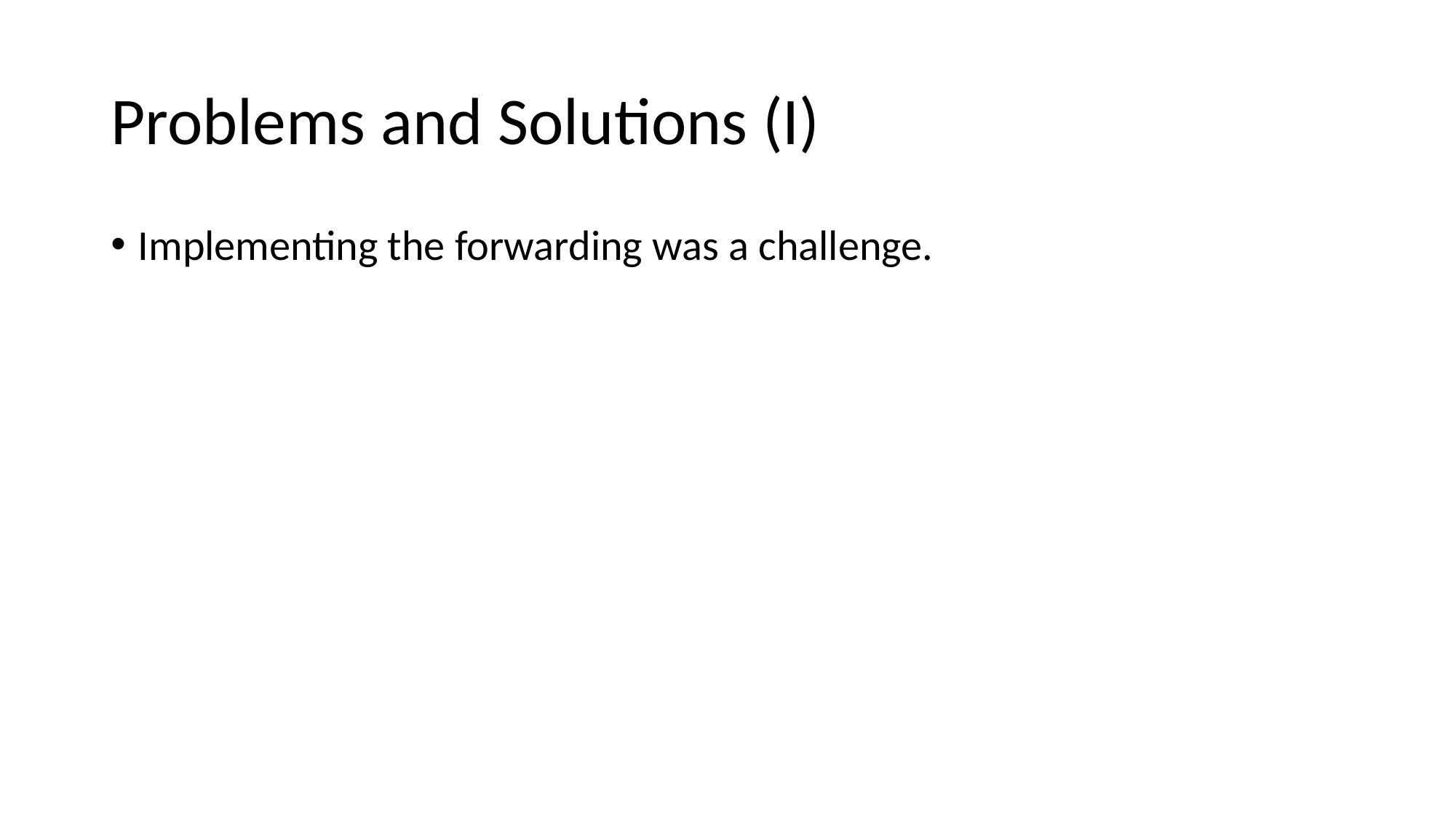

# Problems and Solutions (I)
Implementing the forwarding was a challenge.